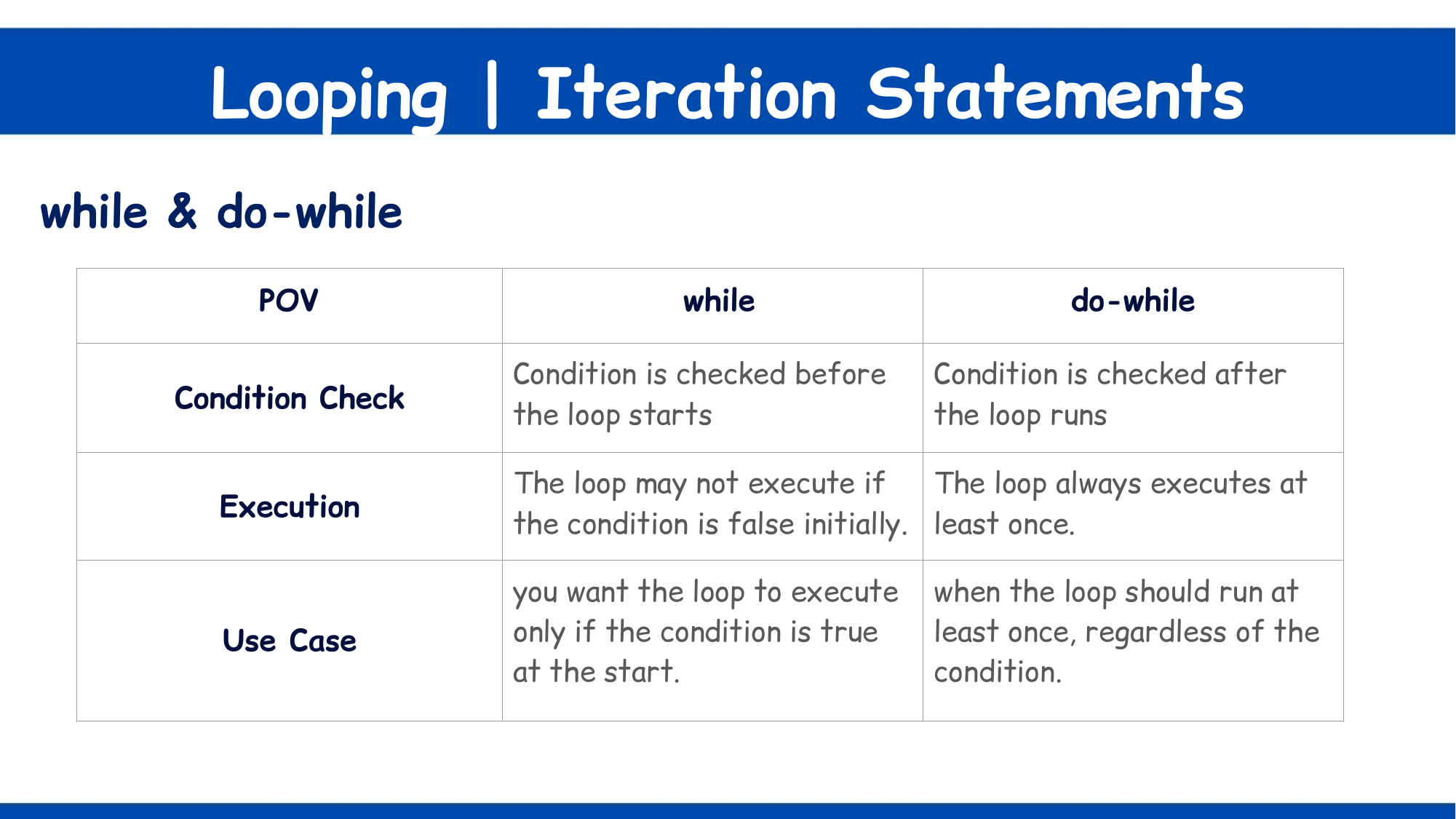

Looping | Iteration Statements
while & do-while
| POV | while | do-while |
| --- | --- | --- |
| Condition Check | Condition is checked before the loop starts | Condition is checked after the loop runs |
| Execution | The loop may not execute if the condition is false initially. | The loop always executes at least once. |
| Use Case | you want the loop to execute only if the condition is true at the start. | when the loop should run at least once, regardless of the condition. |